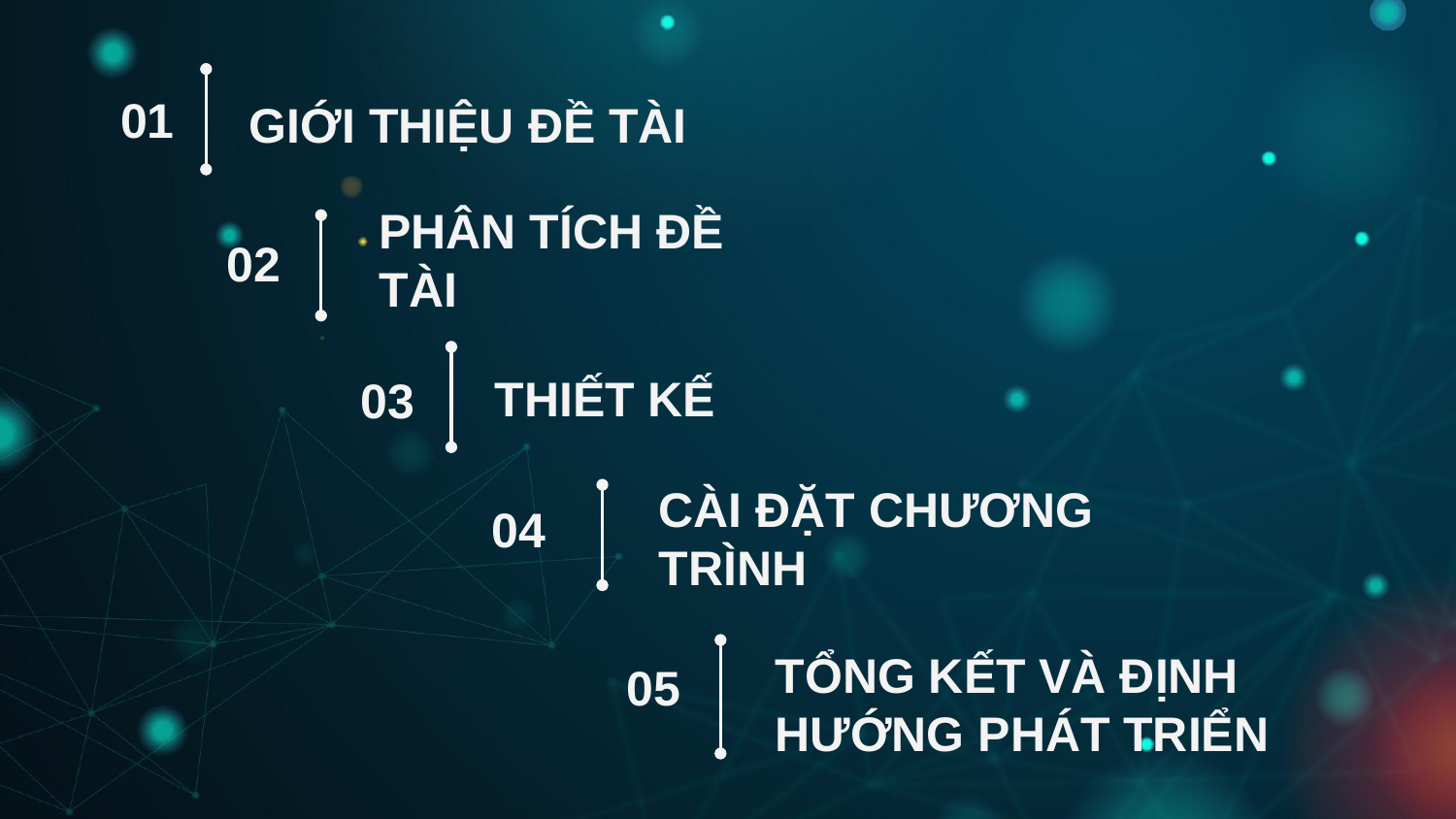

# GIỚI THIỆU ĐỀ TÀI
01
PHÂN TÍCH ĐỀ TÀI
02
THIẾT KẾ
03
CÀI ĐẶT CHƯƠNG TRÌNH
04
05
TỔNG KẾT VÀ ĐỊNH HƯỚNG PHÁT TRIỂN